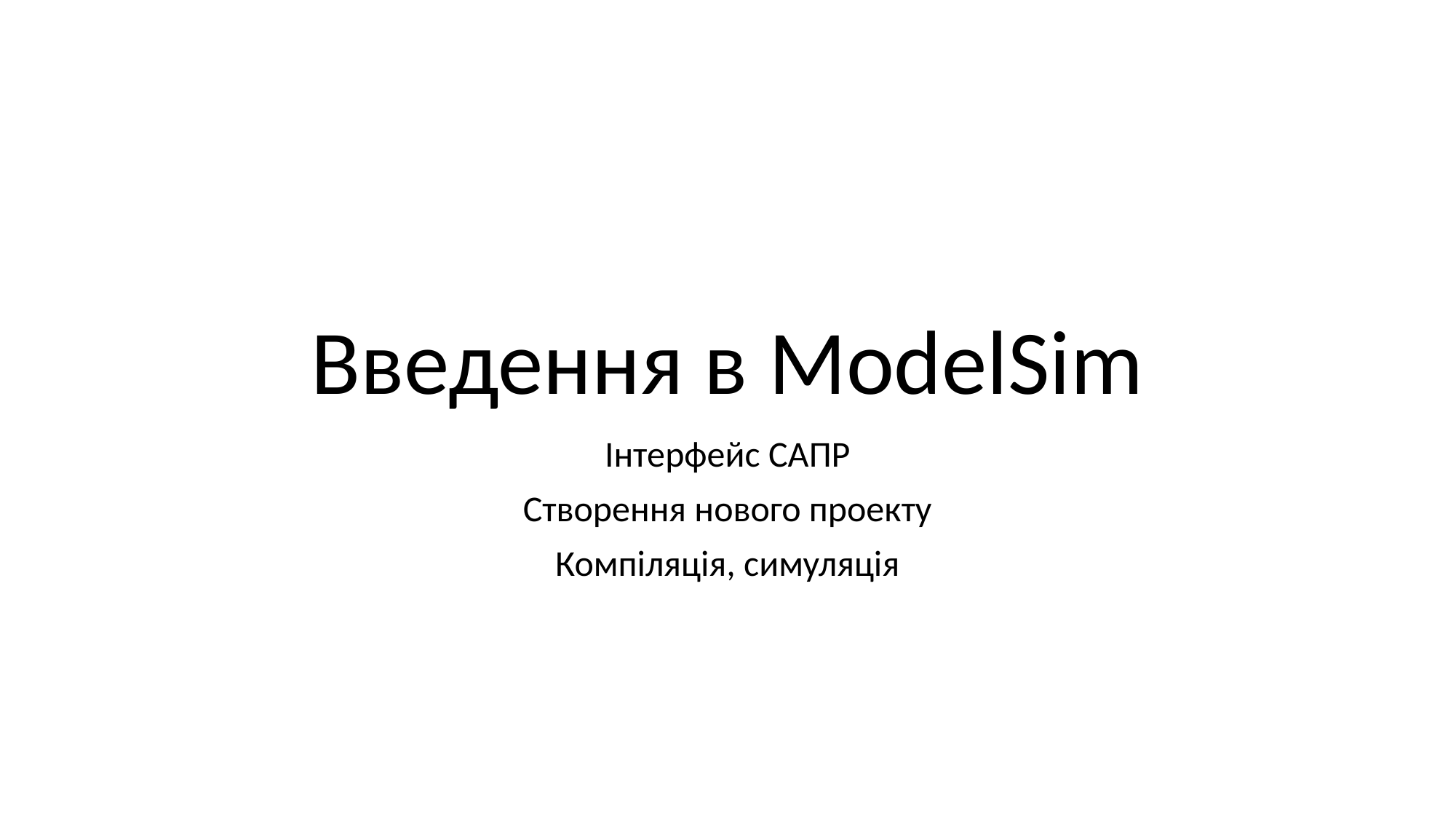

# Введення в ModelSim
Інтерфейс САПР
Створення нового проекту
Компіляція, симуляція